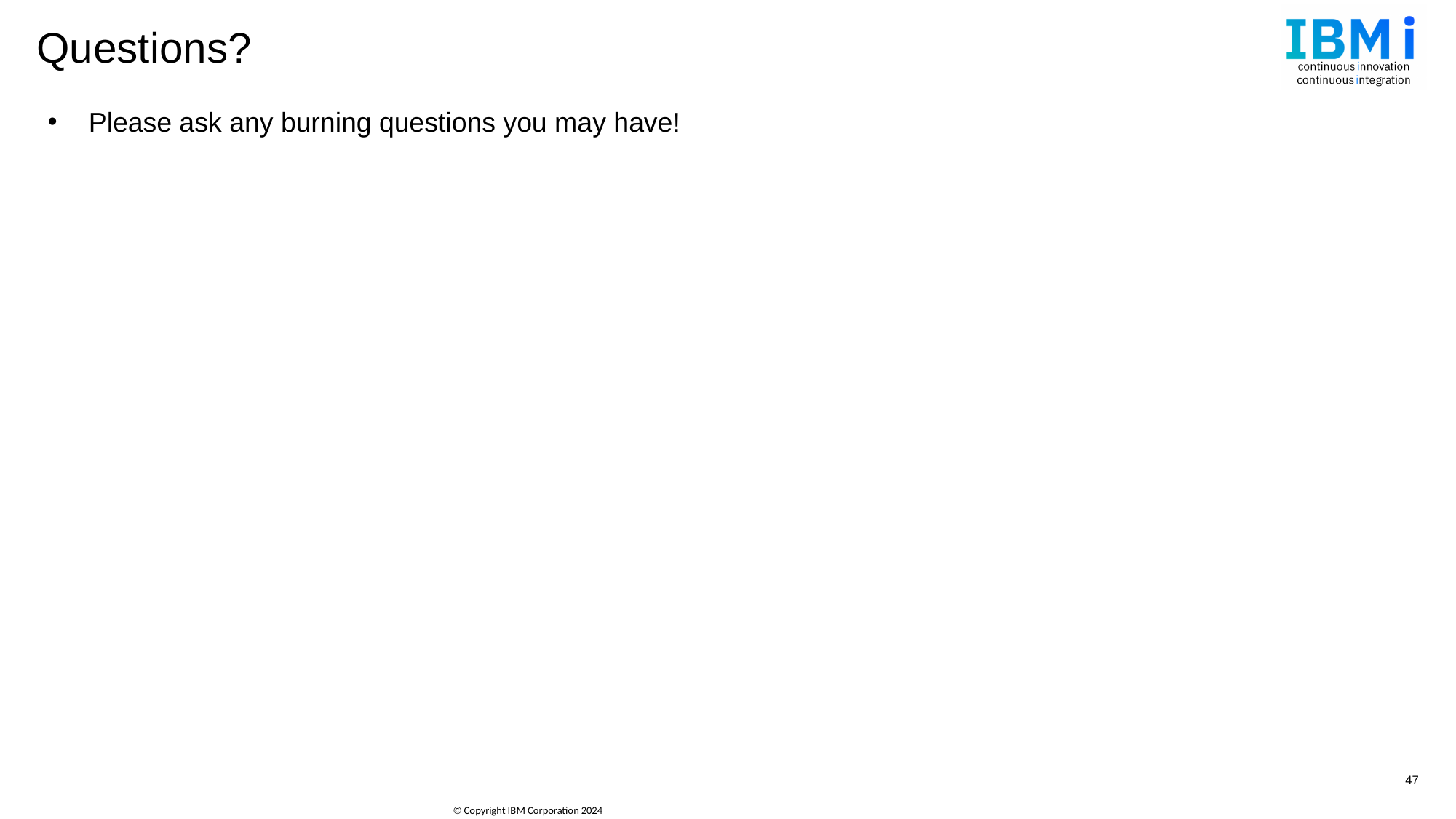

# Questions?
Please ask any burning questions you may have!
47